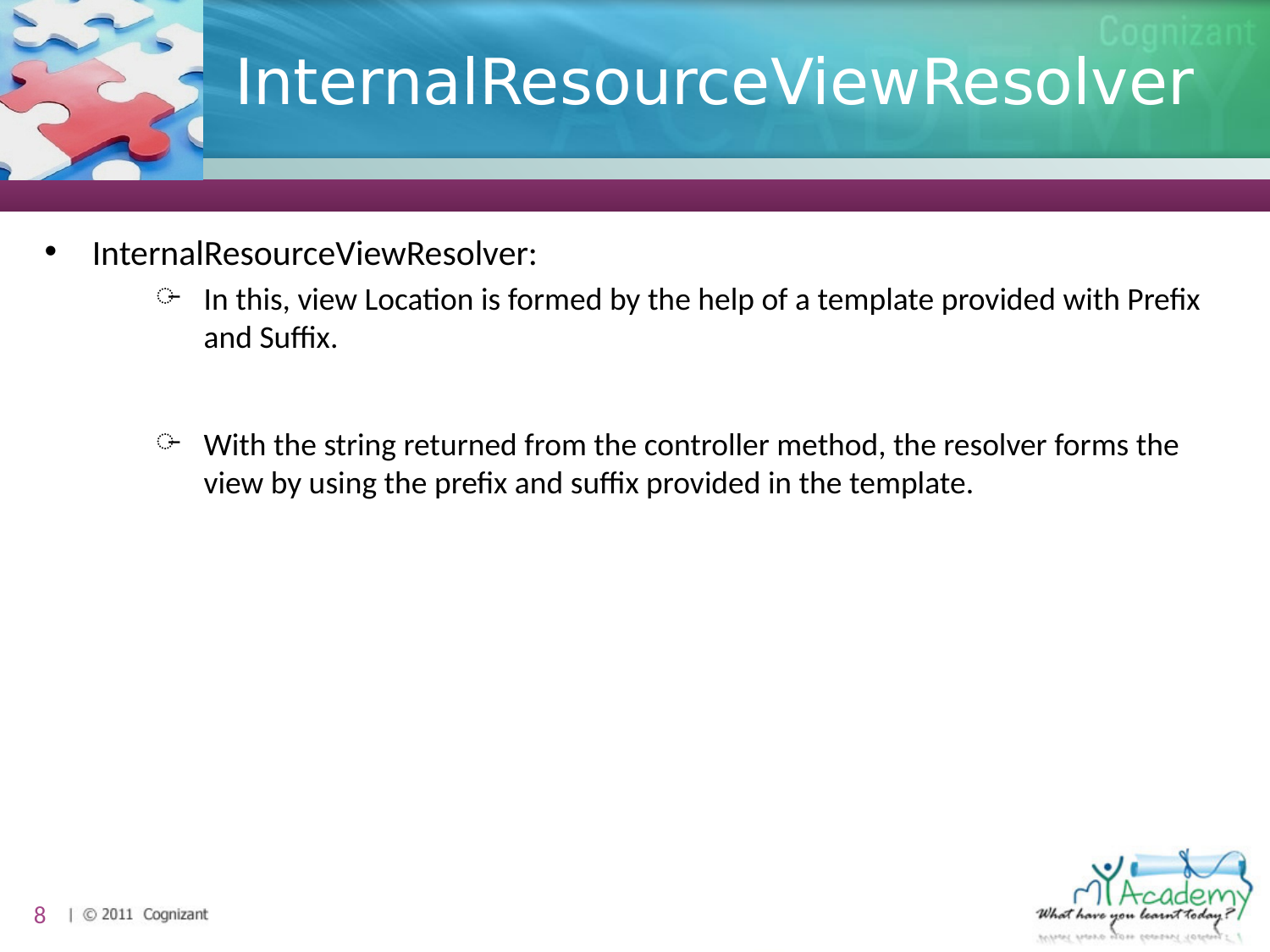

# InternalResourceViewResolver
InternalResourceViewResolver:
In this, view Location is formed by the help of a template provided with Prefix and Suffix.

With the string returned from the controller method, the resolver forms the view by using the prefix and suffix provided in the template.

8